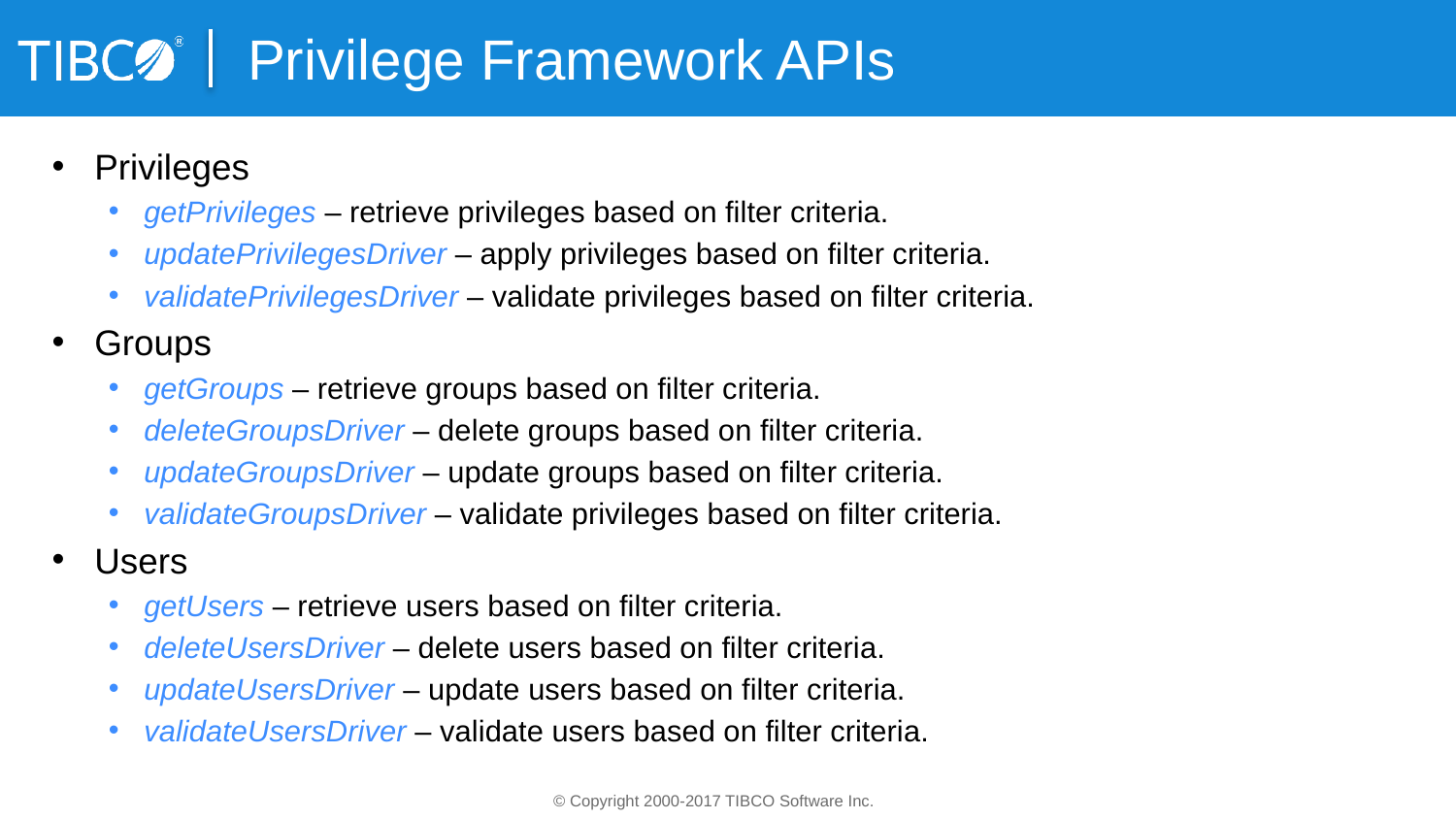

# Privilege Framework APIs
Privileges
getPrivileges – retrieve privileges based on filter criteria.
updatePrivilegesDriver – apply privileges based on filter criteria.
validatePrivilegesDriver – validate privileges based on filter criteria.
Groups
getGroups – retrieve groups based on filter criteria.
deleteGroupsDriver – delete groups based on filter criteria.
updateGroupsDriver – update groups based on filter criteria.
validateGroupsDriver – validate privileges based on filter criteria.
Users
getUsers – retrieve users based on filter criteria.
deleteUsersDriver – delete users based on filter criteria.
updateUsersDriver – update users based on filter criteria.
validateUsersDriver – validate users based on filter criteria.

© Copyright 2000-2017 TIBCO Software Inc.